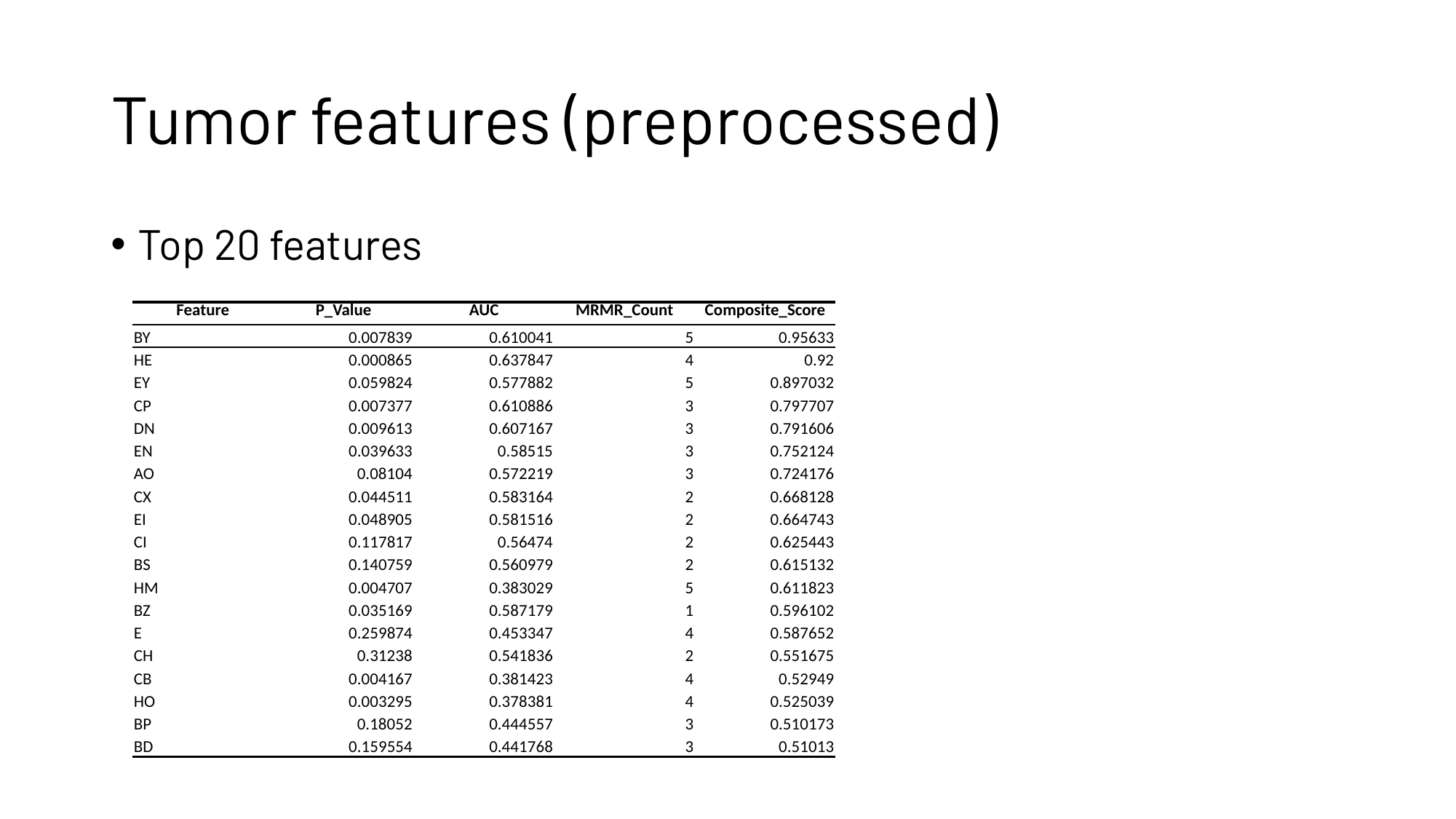

# Tumor features (preprocessed)
Top 20 features
| Feature | P\_Value | AUC | MRMR\_Count | Composite\_Score |
| --- | --- | --- | --- | --- |
| BY | 0.007839 | 0.610041 | 5 | 0.95633 |
| HE | 0.000865 | 0.637847 | 4 | 0.92 |
| EY | 0.059824 | 0.577882 | 5 | 0.897032 |
| CP | 0.007377 | 0.610886 | 3 | 0.797707 |
| DN | 0.009613 | 0.607167 | 3 | 0.791606 |
| EN | 0.039633 | 0.58515 | 3 | 0.752124 |
| AO | 0.08104 | 0.572219 | 3 | 0.724176 |
| CX | 0.044511 | 0.583164 | 2 | 0.668128 |
| EI | 0.048905 | 0.581516 | 2 | 0.664743 |
| CI | 0.117817 | 0.56474 | 2 | 0.625443 |
| BS | 0.140759 | 0.560979 | 2 | 0.615132 |
| HM | 0.004707 | 0.383029 | 5 | 0.611823 |
| BZ | 0.035169 | 0.587179 | 1 | 0.596102 |
| E | 0.259874 | 0.453347 | 4 | 0.587652 |
| CH | 0.31238 | 0.541836 | 2 | 0.551675 |
| CB | 0.004167 | 0.381423 | 4 | 0.52949 |
| HO | 0.003295 | 0.378381 | 4 | 0.525039 |
| BP | 0.18052 | 0.444557 | 3 | 0.510173 |
| BD | 0.159554 | 0.441768 | 3 | 0.51013 |